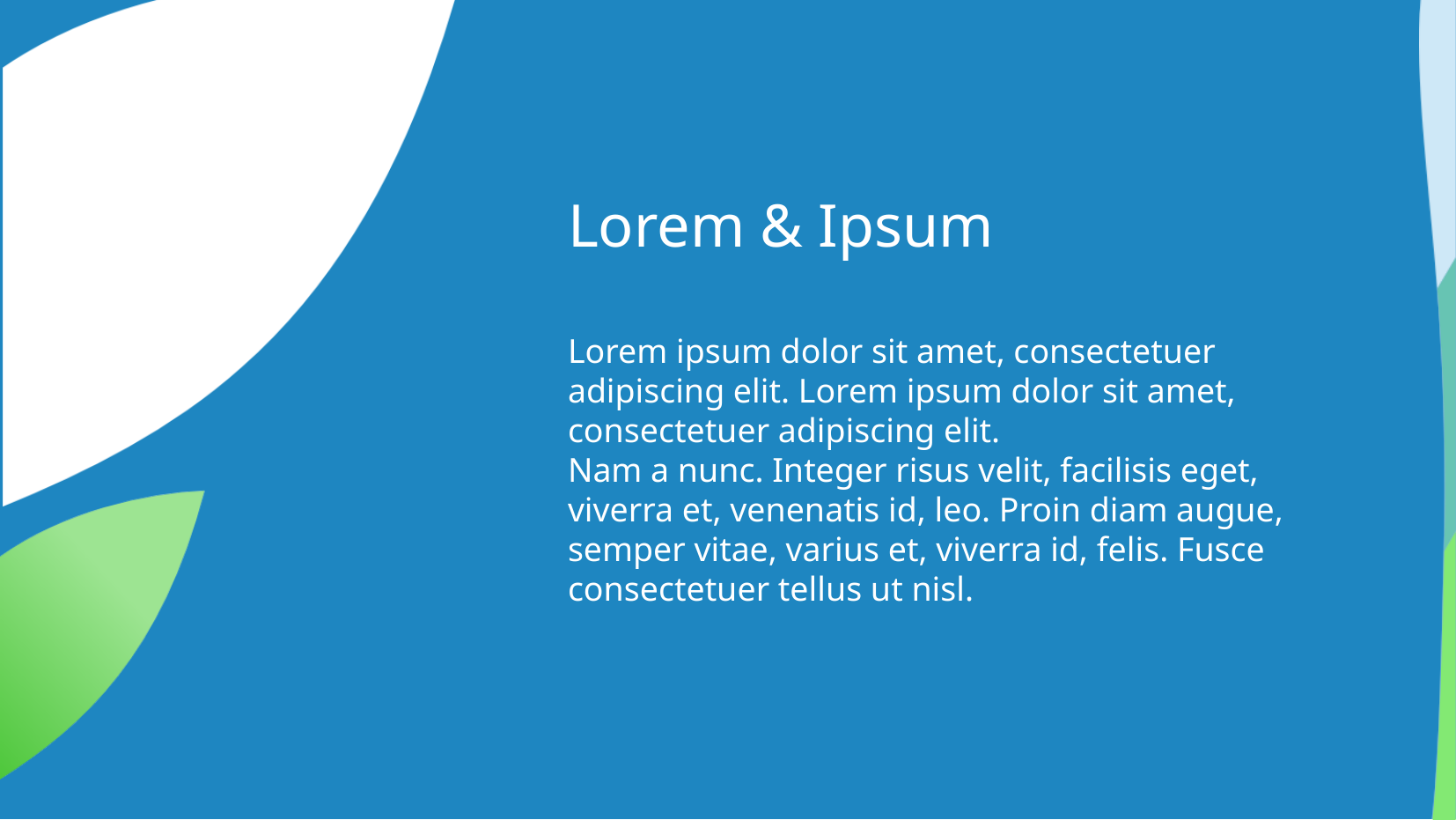

Lorem & Ipsum
Lorem ipsum dolor sit amet, consectetuer adipiscing elit. Lorem ipsum dolor sit amet, consectetuer adipiscing elit.
Nam a nunc. Integer risus velit, facilisis eget, viverra et, venenatis id, leo. Proin diam augue, semper vitae, varius et, viverra id, felis. Fusce consectetuer tellus ut nisl.